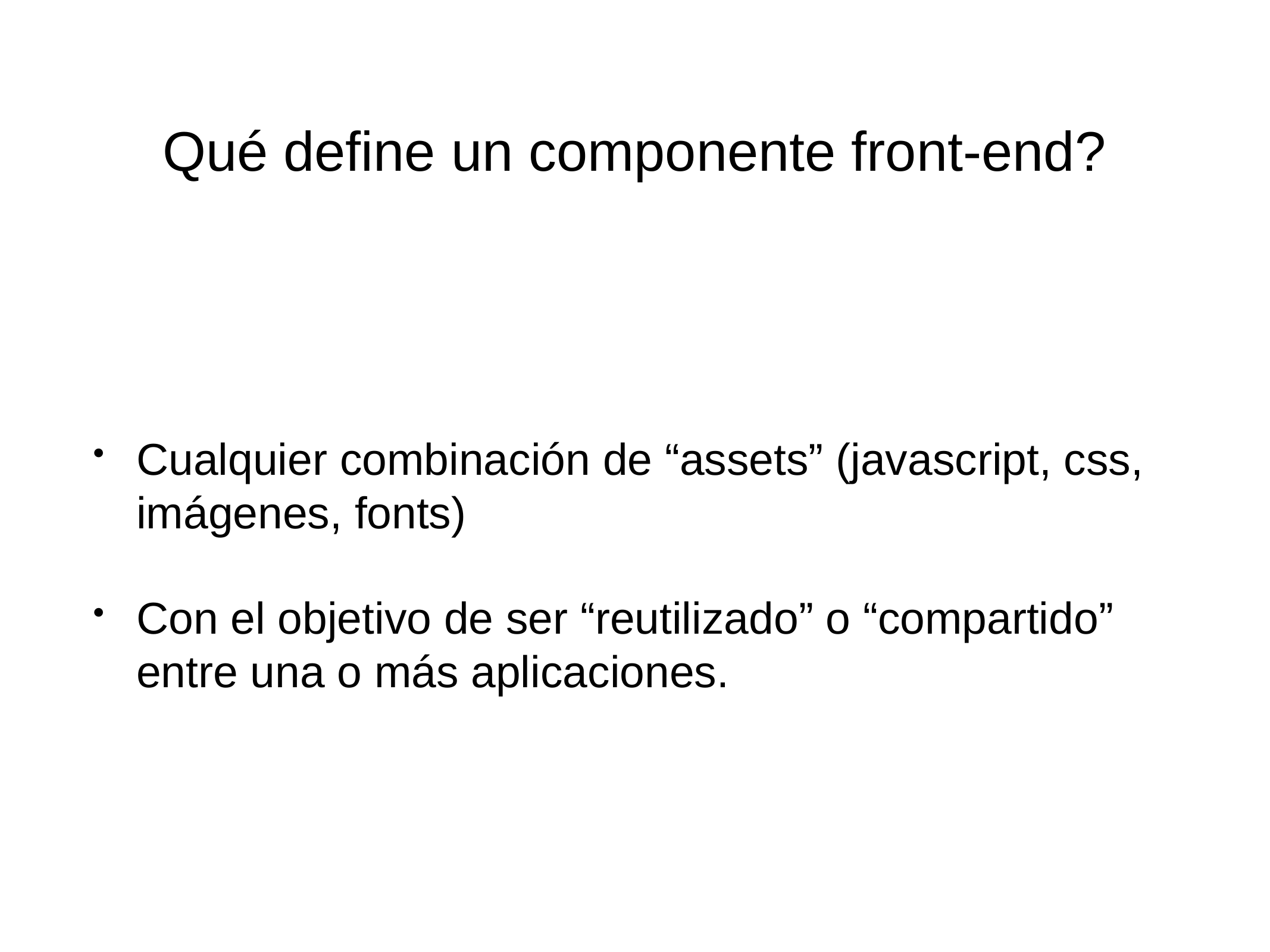

# Qué define un componente front-end?
Cualquier combinación de “assets” (javascript, css, imágenes, fonts)
Con el objetivo de ser “reutilizado” o “compartido” entre una o más aplicaciones.